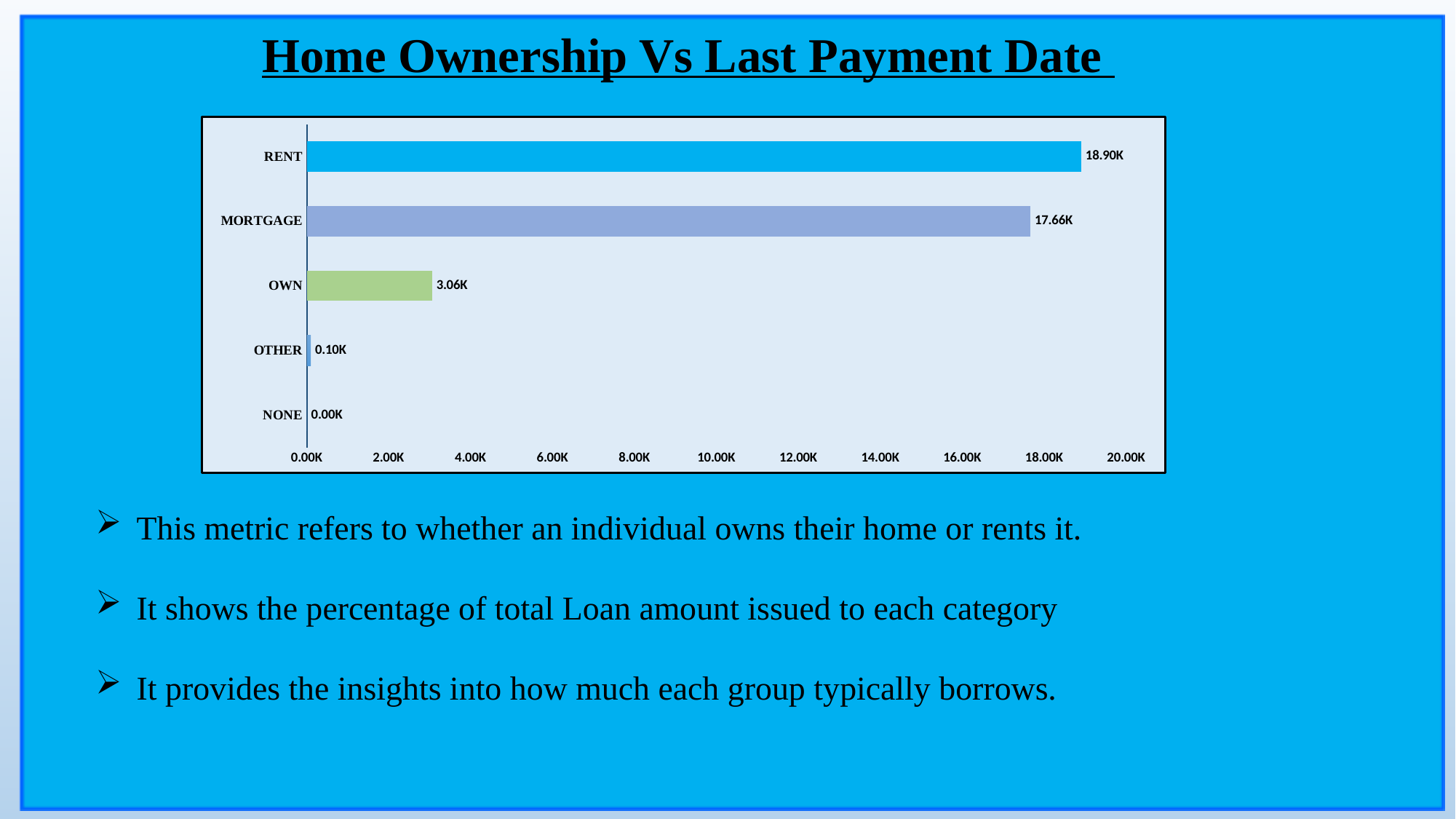

Home Ownership Vs Last Payment Date

### Chart

| Category | Total |
|---|---|
| NONE | 3.0 |
| OTHER | 98.0 |
| OWN | 3058.0 |
| MORTGAGE | 17659.0 |
| RENT | 18899.0 |
This metric refers to whether an individual owns their home or rents it.

It shows the percentage of total Loan amount issued to each category

It provides the insights into how much each group typically borrows.